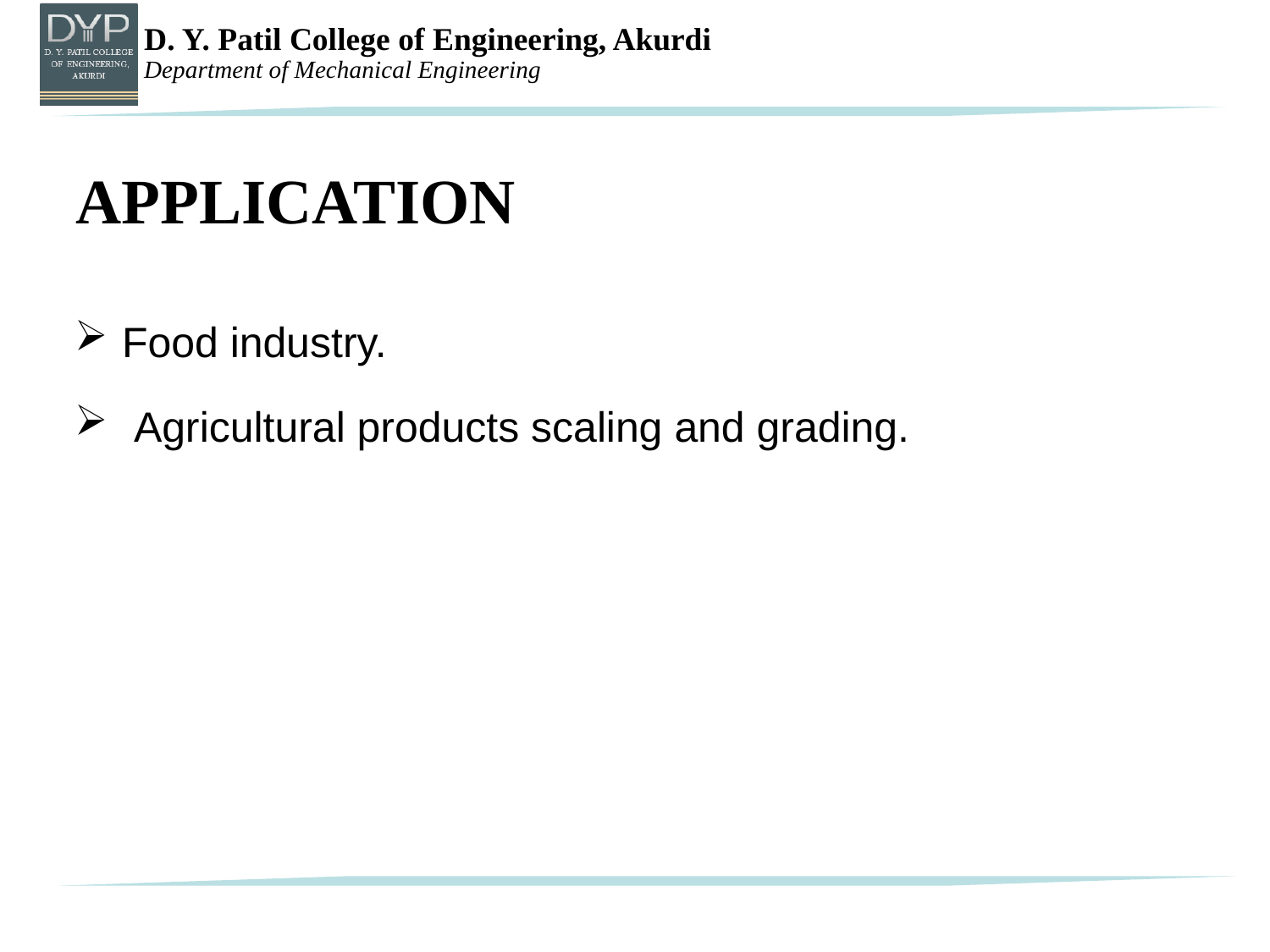

APPLICATION
Food industry.
 Agricultural products scaling and grading.